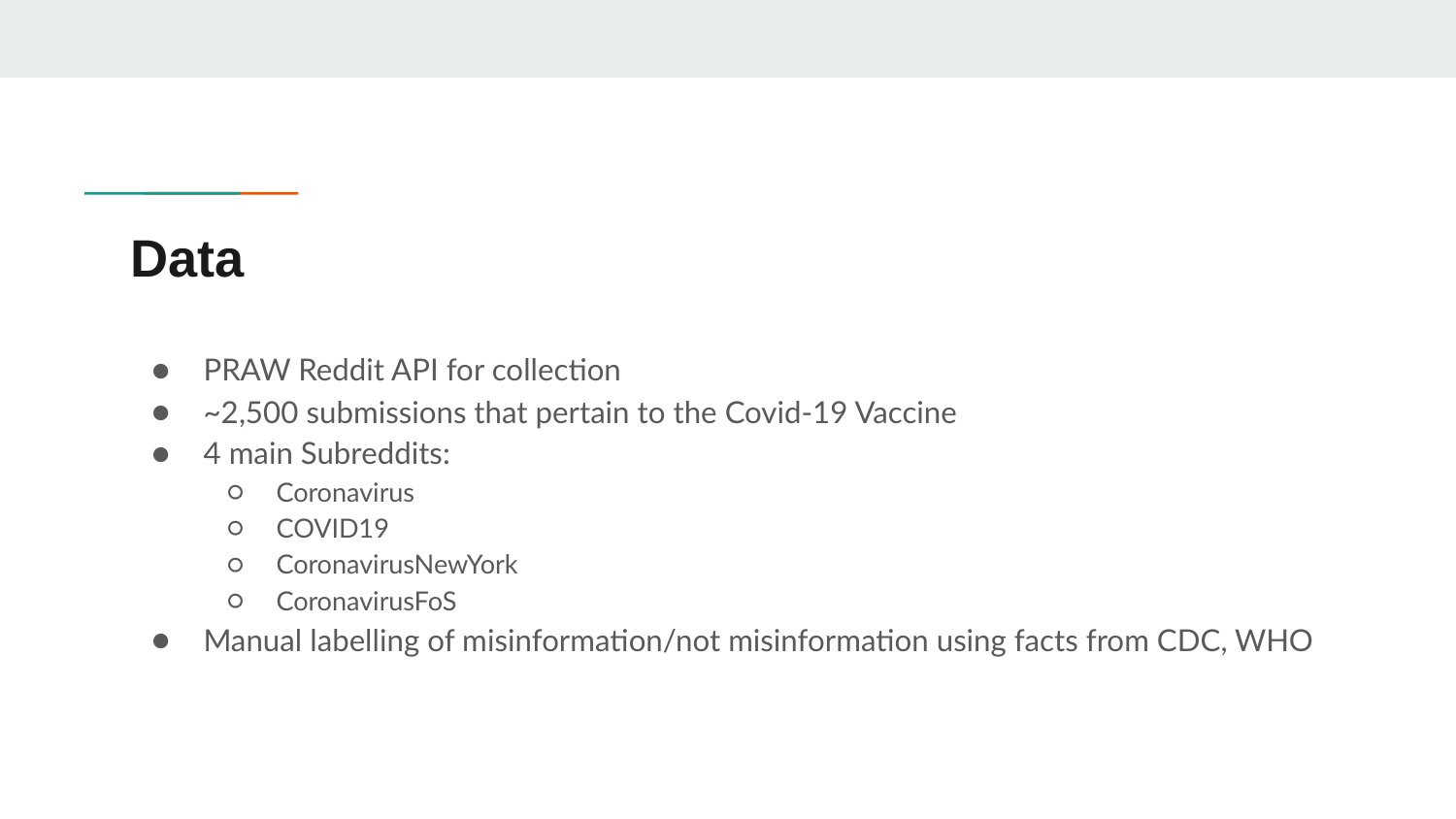

# Data
PRAW Reddit API for collection
~2,500 submissions that pertain to the Covid-19 Vaccine
4 main Subreddits:
Coronavirus
COVID19
CoronavirusNewYork
CoronavirusFoS
Manual labelling of misinformation/not misinformation using facts from CDC, WHO